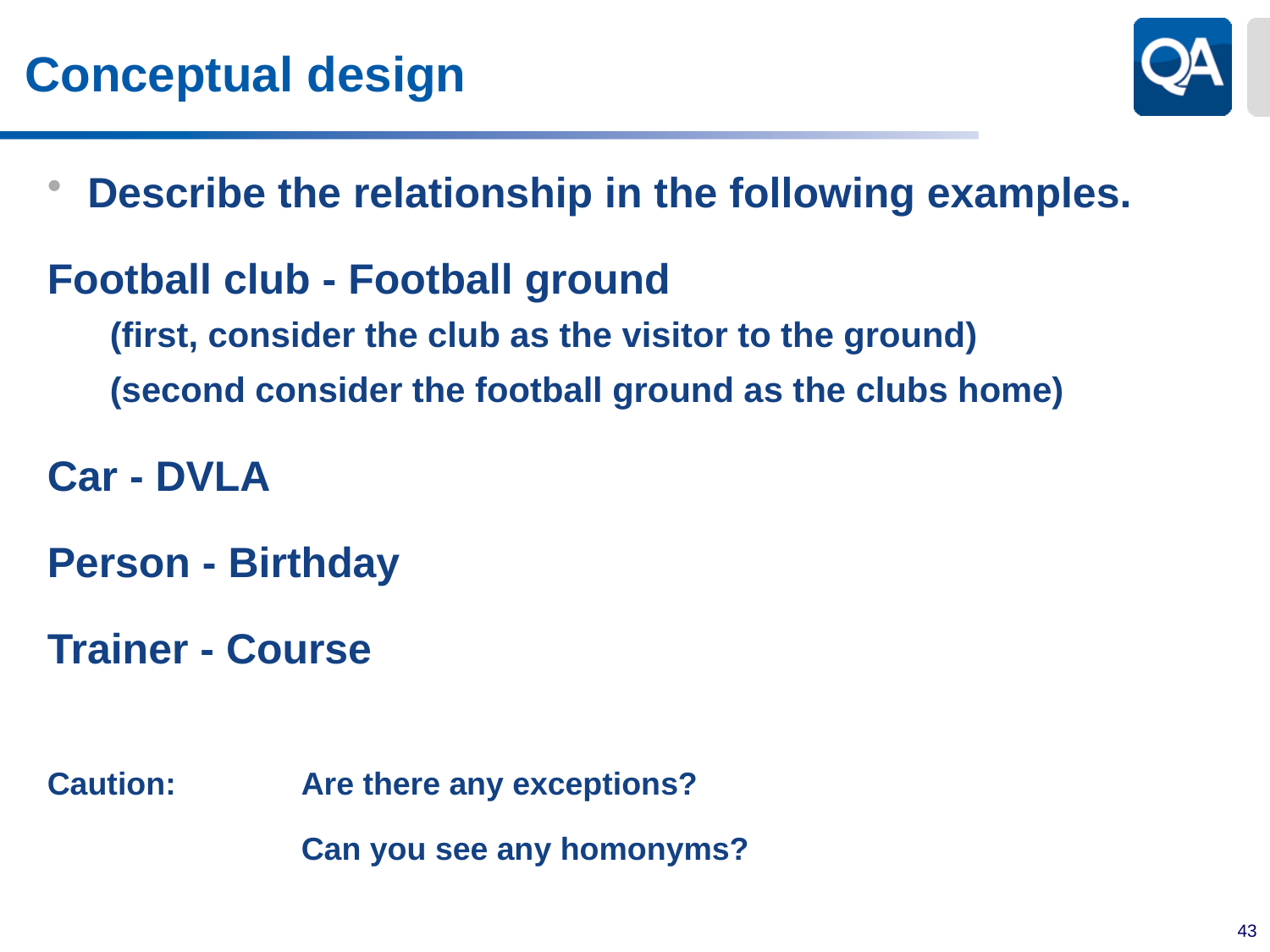

# Conceptual design
Describe the relationship in the following examples.
Football club - Football ground
(first, consider the club as the visitor to the ground)
(second consider the football ground as the clubs home)
Car - DVLA
Person - Birthday
Trainer - Course

Caution:	Are there any exceptions?
		Can you see any homonyms?